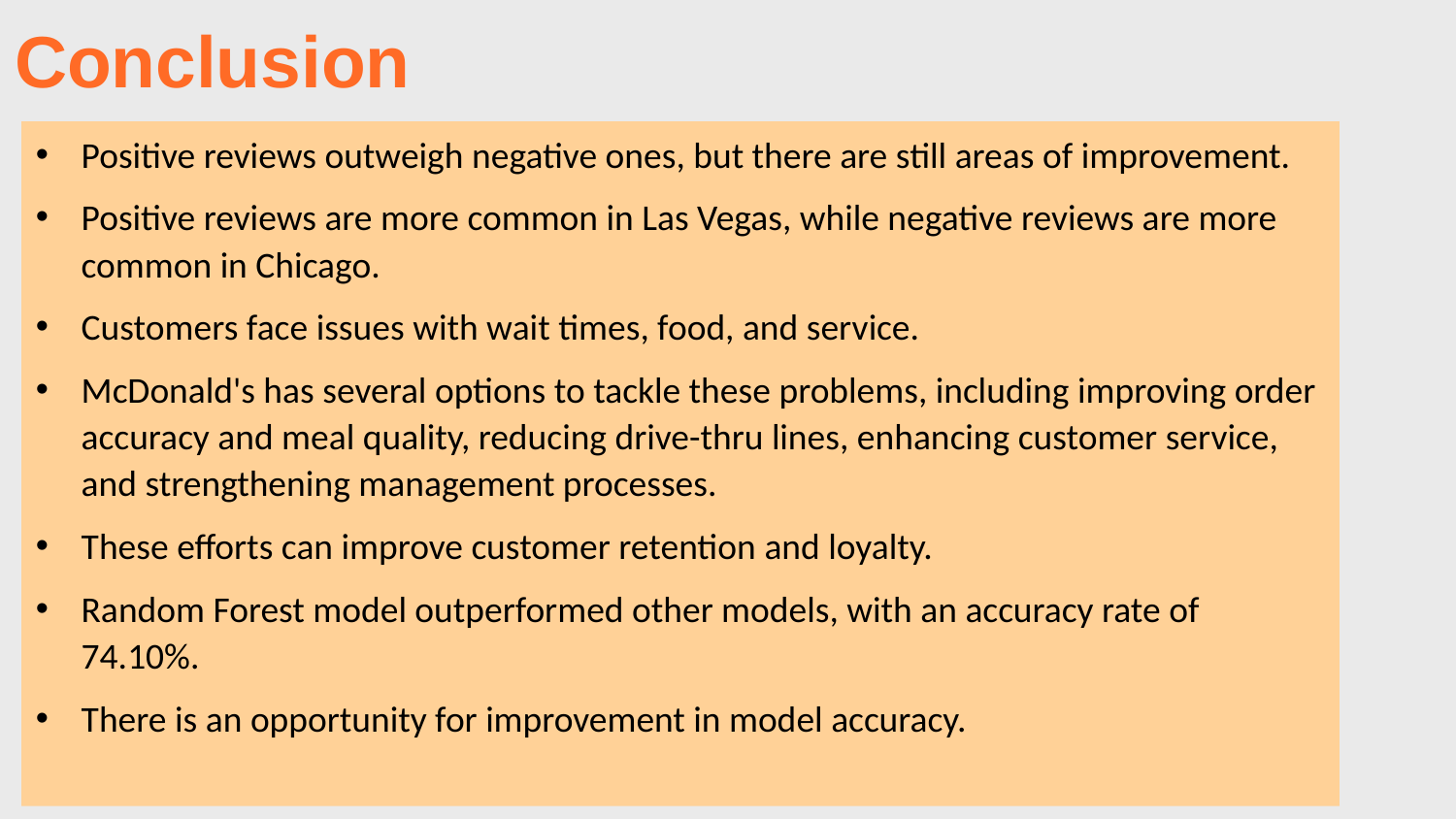

Conclusion
Positive reviews outweigh negative ones, but there are still areas of improvement.
Positive reviews are more common in Las Vegas, while negative reviews are more common in Chicago.
Customers face issues with wait times, food, and service.
McDonald's has several options to tackle these problems, including improving order accuracy and meal quality, reducing drive-thru lines, enhancing customer service, and strengthening management processes.
These efforts can improve customer retention and loyalty.
Random Forest model outperformed other models, with an accuracy rate of 74.10%.
There is an opportunity for improvement in model accuracy.